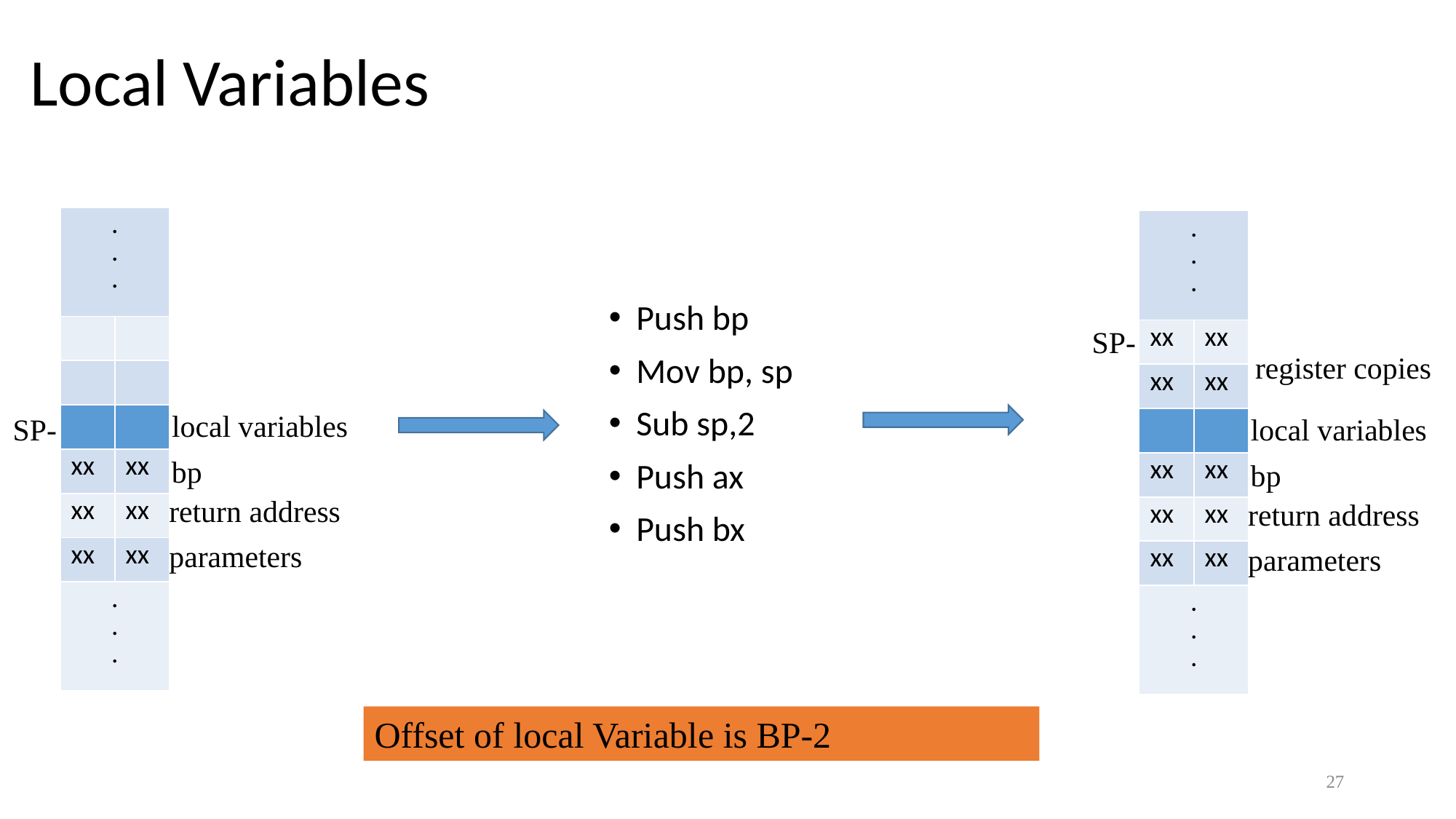

# Local Variables
| . . . |  |
| --- | --- |
|  |  |
|  |  |
|  |  |
| xx | xx |
| xx | xx |
| xx | xx |
| . . . |  |
| . . . |  |
| --- | --- |
| xx | xx |
| xx | xx |
|  |  |
| xx | xx |
| xx | xx |
| xx | xx |
| . . . |  |
Push bp
Mov bp, sp
Sub sp,2
Push ax
Push bx
SP-
register copies
local variables
local variables
SP-

bp
bp
return address
return address
parameters
parameters
Offset of local Variable is BP-2
27